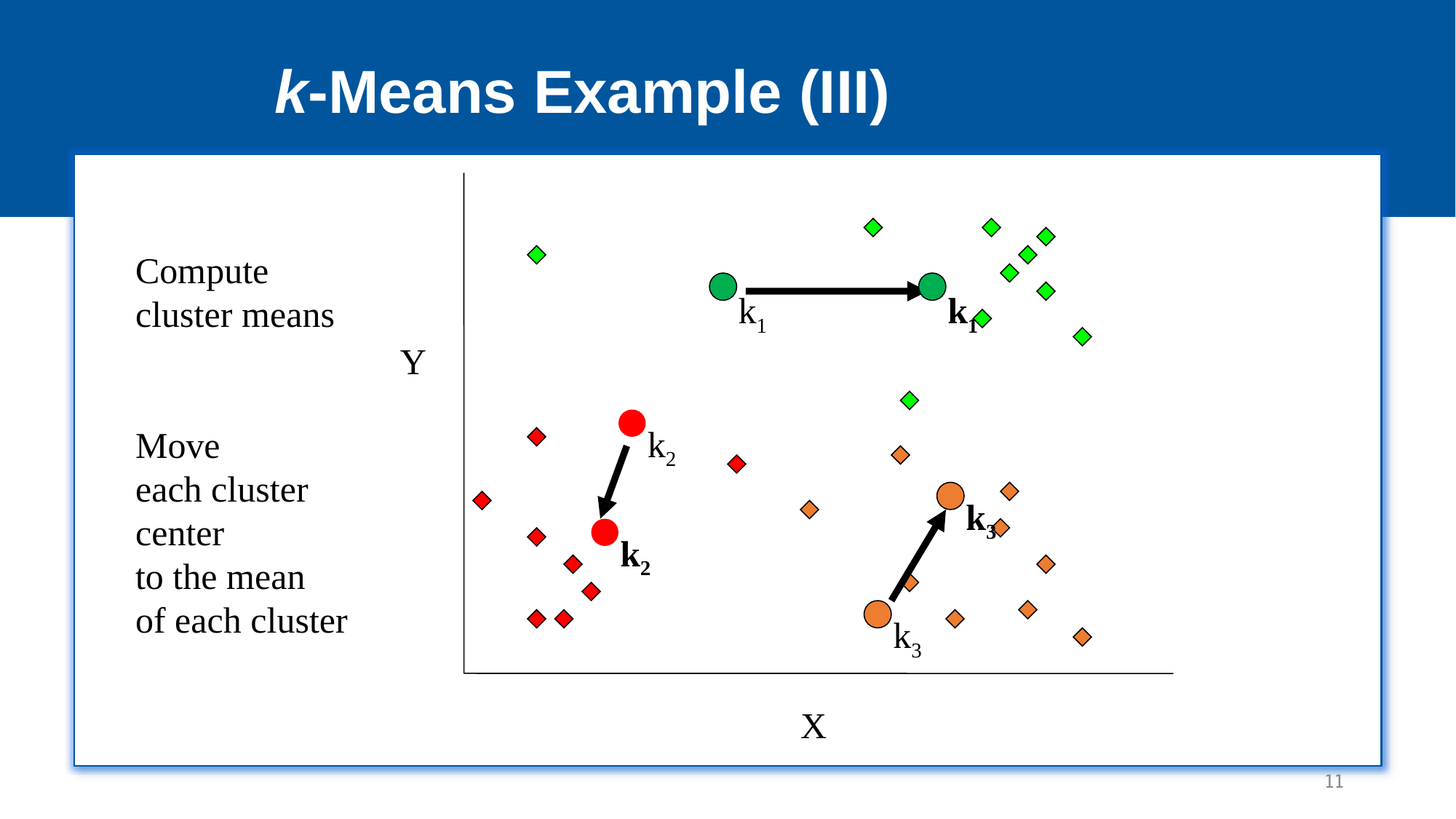

# k-Means Example (III)

Y
X

Compute cluster means

Move
each cluster center
to the mean
of each cluster

k1

k1

k2

k3

k2

k3

11